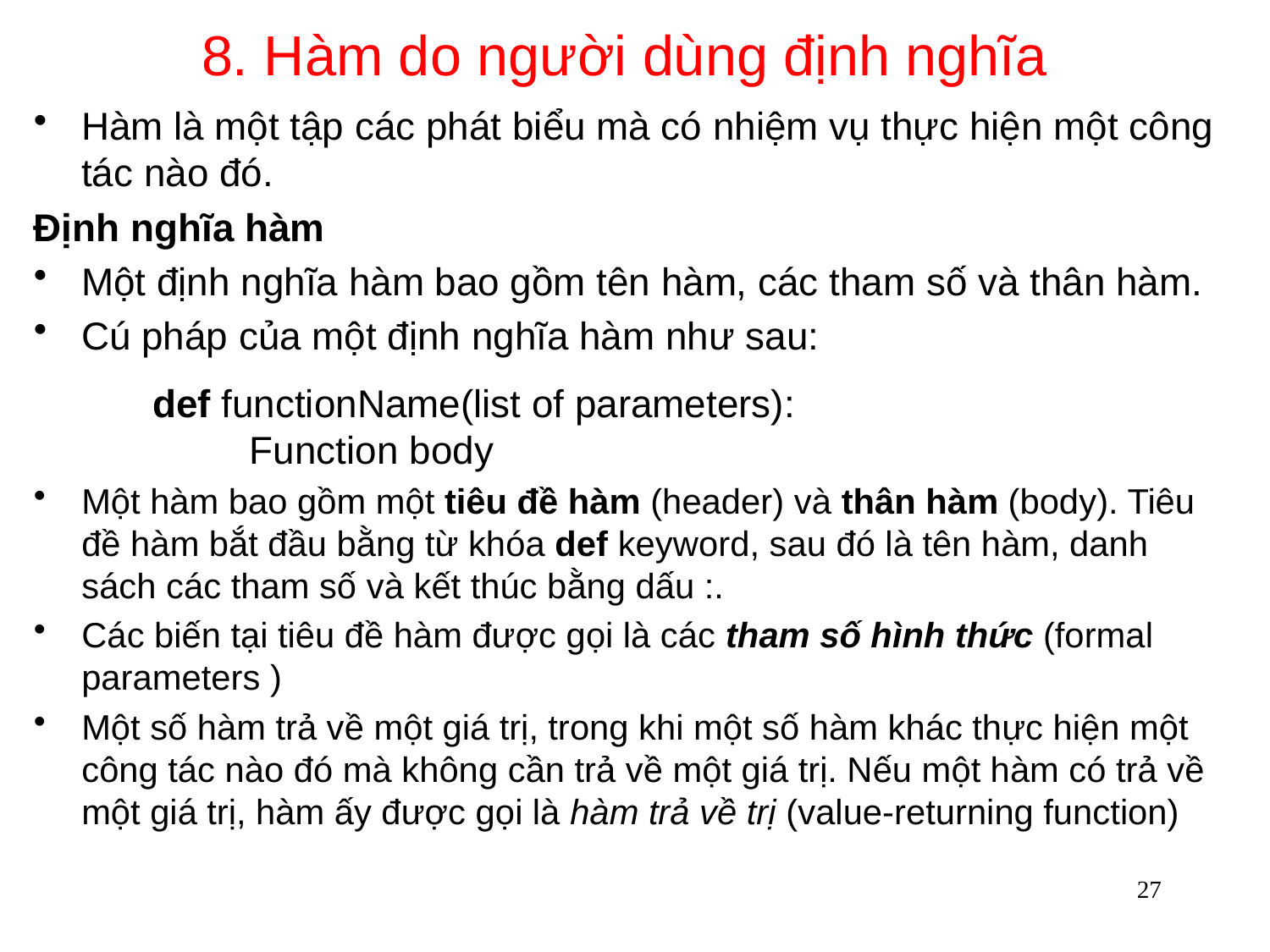

# 8. Hàm do người dùng định nghĩa
Hàm là một tập các phát biểu mà có nhiệm vụ thực hiện một công tác nào đó.
Định nghĩa hàm
Một định nghĩa hàm bao gồm tên hàm, các tham số và thân hàm.
Cú pháp của một định nghĩa hàm như sau:
           def functionName(list of parameters):
                    Function body
Một hàm bao gồm một tiêu đề hàm (header) và thân hàm (body). Tiêu đề hàm bắt đầu bằng từ khóa def keyword, sau đó là tên hàm, danh sách các tham số và kết thúc bằng dấu :.
Các biến tại tiêu đề hàm được gọi là các tham số hình thức (formal parameters )
Một số hàm trả về một giá trị, trong khi một số hàm khác thực hiện một công tác nào đó mà không cần trả về một giá trị. Nếu một hàm có trả về một giá trị, hàm ấy được gọi là hàm trả về trị (value-returning function)

27